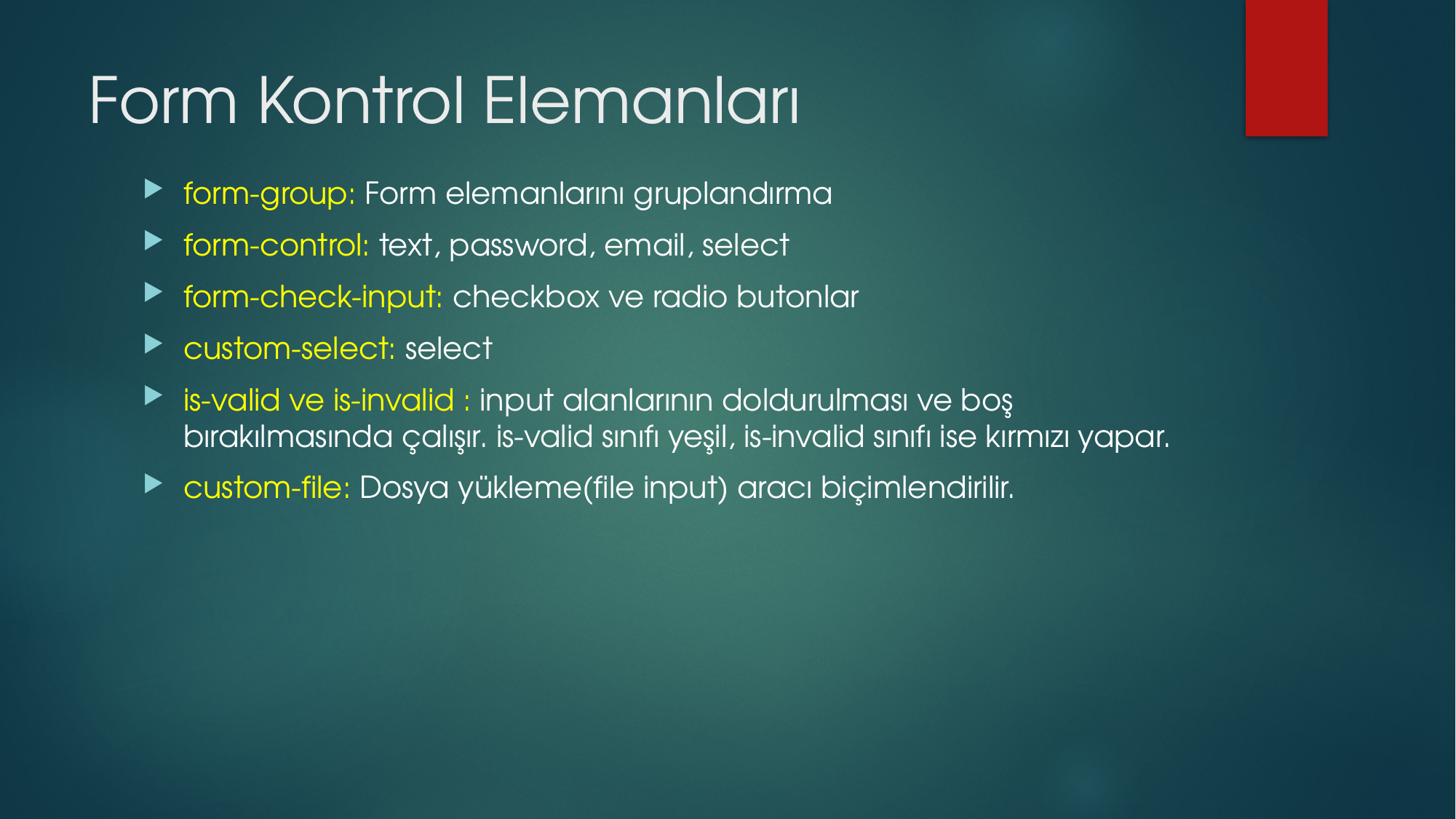

# Form Kontrol Elemanları
form-group: Form elemanlarını gruplandırma
form-control: text, password, email, select
form-check-input: checkbox ve radio butonlar
custom-select: select
is-valid ve is-invalid : input alanlarının doldurulması ve boş bırakılmasında çalışır. is-valid sınıfı yeşil, is-invalid sınıfı ise kırmızı yapar.
custom-file: Dosya yükleme(file input) aracı biçimlendirilir.